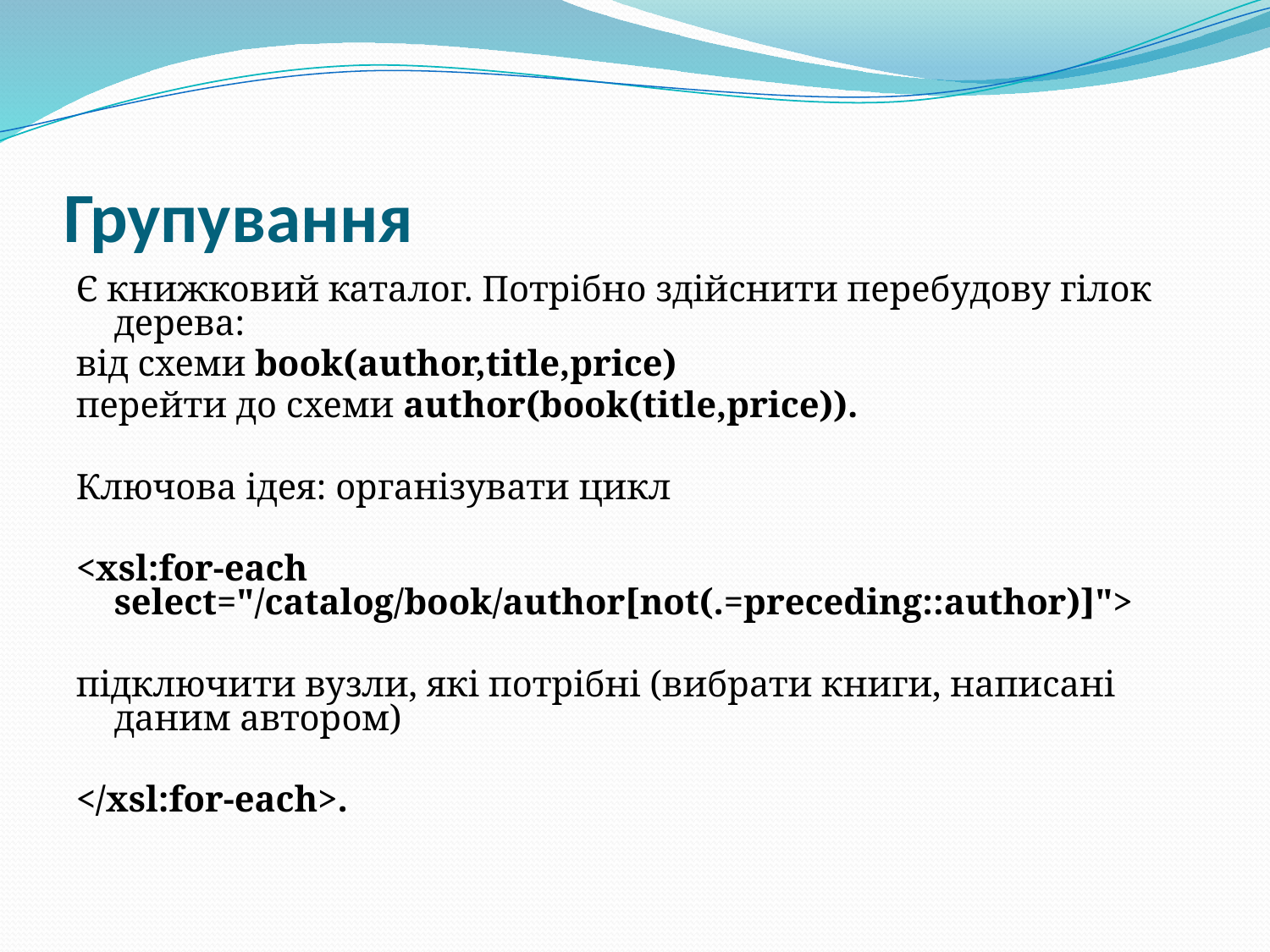

# Групування
Є книжковий каталог. Потрібно здійснити перебудову гілок дерева:
від схеми book(author,title,price)
перейти до схеми author(book(title,price)).

Ключова ідея: організувати цикл

<xsl:for-each select="/catalog/book/author[not(.=preceding::author)]">

підключити вузли, які потрібні (вибрати книги, написані даним автором)

</xsl:for-each>.